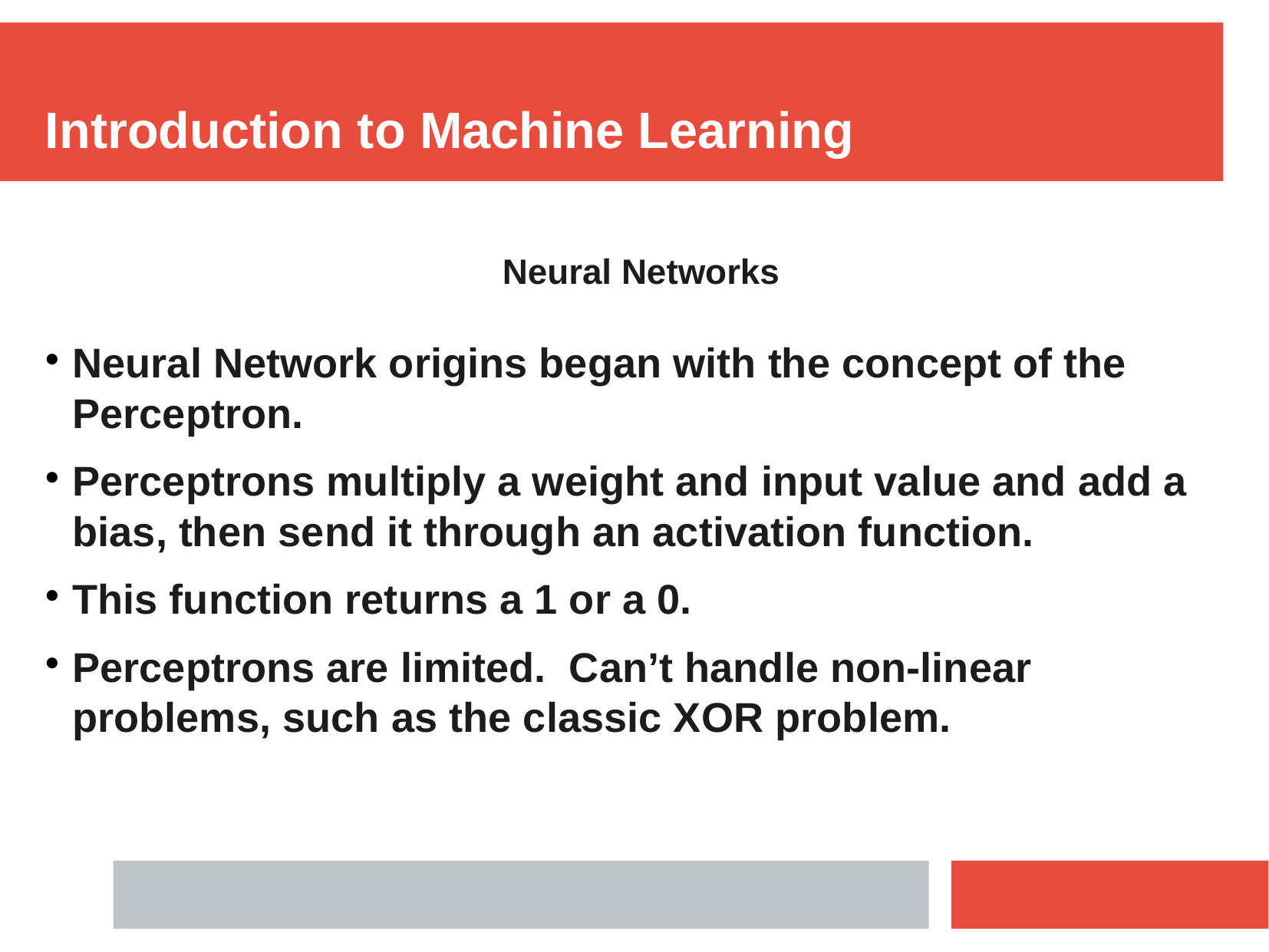

Introduction to Machine Learning
Neural Networks
Neural Network origins began with the concept of the Perceptron.
Perceptrons multiply a weight and input value and add a bias, then send it through an activation function.
This function returns a 1 or a 0.
Perceptrons are limited.  Can’t handle non-linear problems, such as the classic XOR problem.